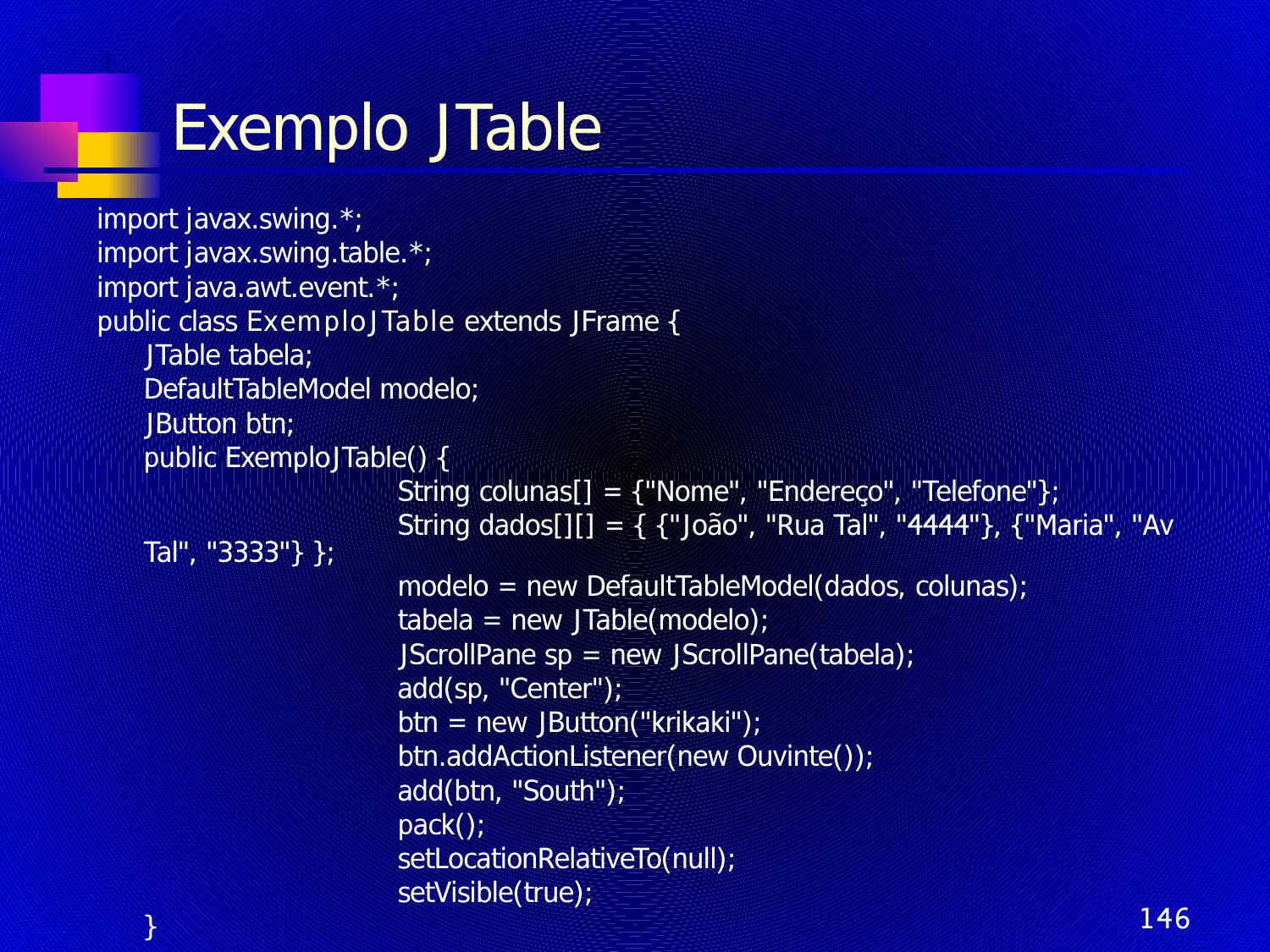

Exemplo JTable
import javax.swing.*;
import javax.swing.table.*;
import java.awt.event.*;
public class ExemploJTable extends JFrame {
	JTable tabela;
	DefaultTableModel modelo;
	JButton btn;
	public ExemploJTable() {
			String colunas[] = {"Nome", "Endereço", "Telefone"};
			String dados[][] = { {"João", "Rua Tal", "4444"}, {"Maria", "Av Tal", "3333"} };
			modelo = new DefaultTableModel(dados, colunas);
			tabela = new JTable(modelo);
			JScrollPane sp = new JScrollPane(tabela);
			add(sp, "Center");
			btn = new JButton("krikaki");
			btn.addActionListener(new Ouvinte());
			add(btn, "South");
			pack();
			setLocationRelativeTo(null);
			setVisible(true);
	}
146